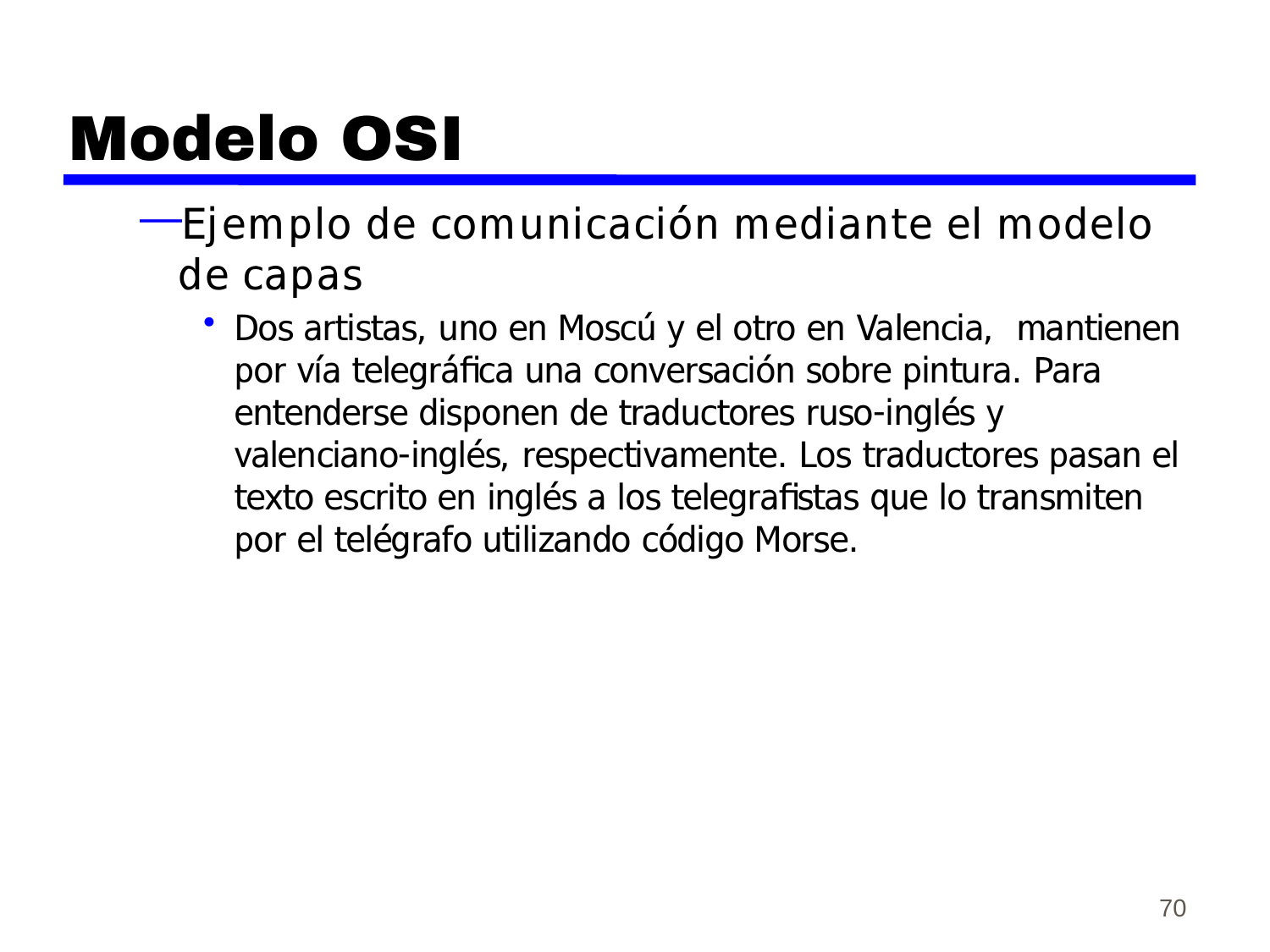

# Modelo OSI
Ejemplo de comunicación mediante el modelo de capas
Dos artistas, uno en Moscú y el otro en Valencia,  mantienen por vía telegráfica una conversación sobre pintura. Para entenderse disponen de traductores ruso-inglés y valenciano-inglés, respectivamente. Los traductores pasan el texto escrito en inglés a los telegrafistas que lo transmiten por el telégrafo utilizando código Morse.
70